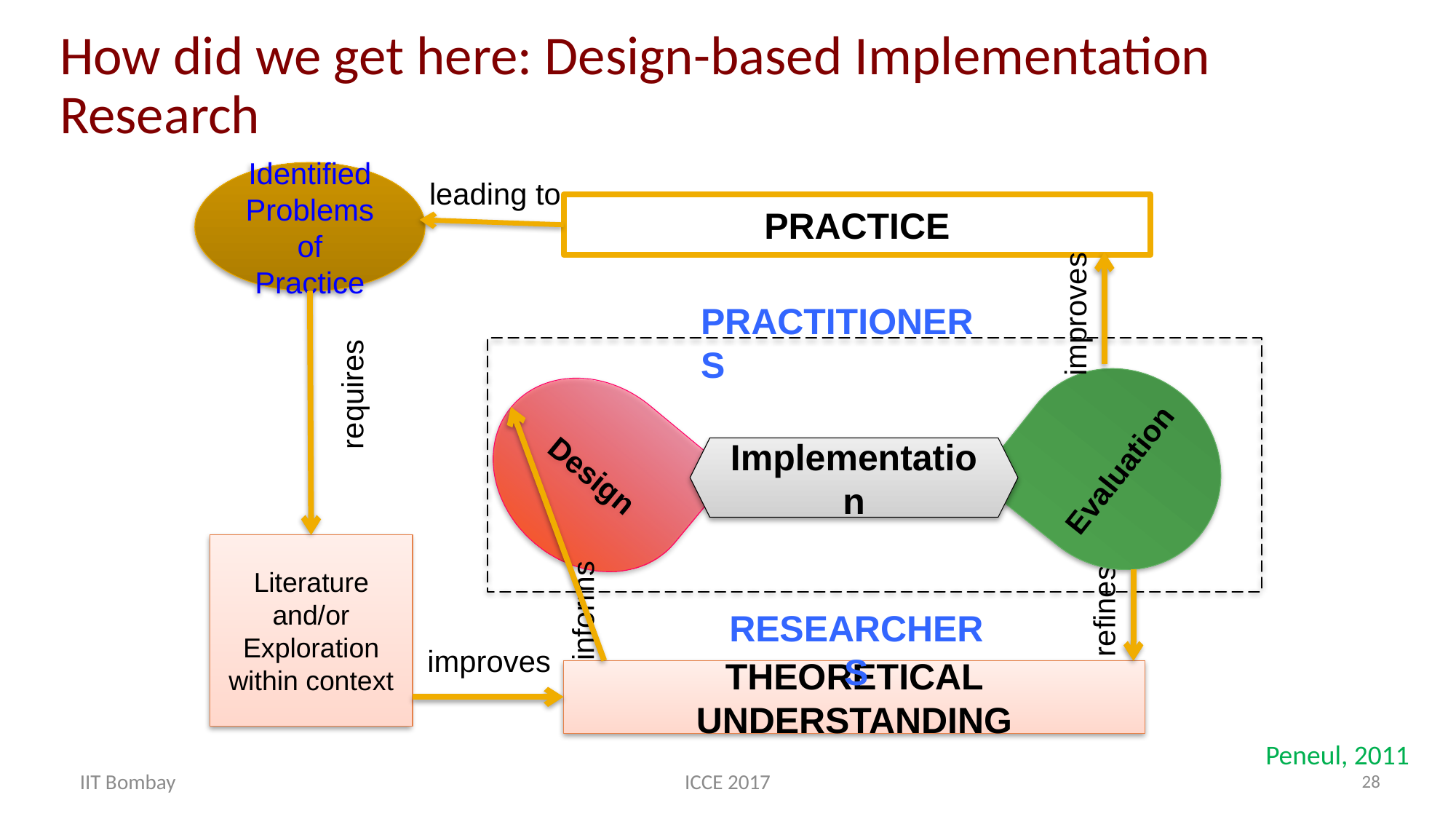

# How did we get here: Design-based Implementation Research
Identified Problems of Practice
leading to
PRACTICE
improves
PRACTITIONERS

requires
Evaluation
Design
Implementation
Literature
and/or
Exploration within context
informs
refines
RESEARCHERS
improves
THEORETICAL UNDERSTANDING
Peneul, 2011
IIT Bombay
ICCE 2017
28